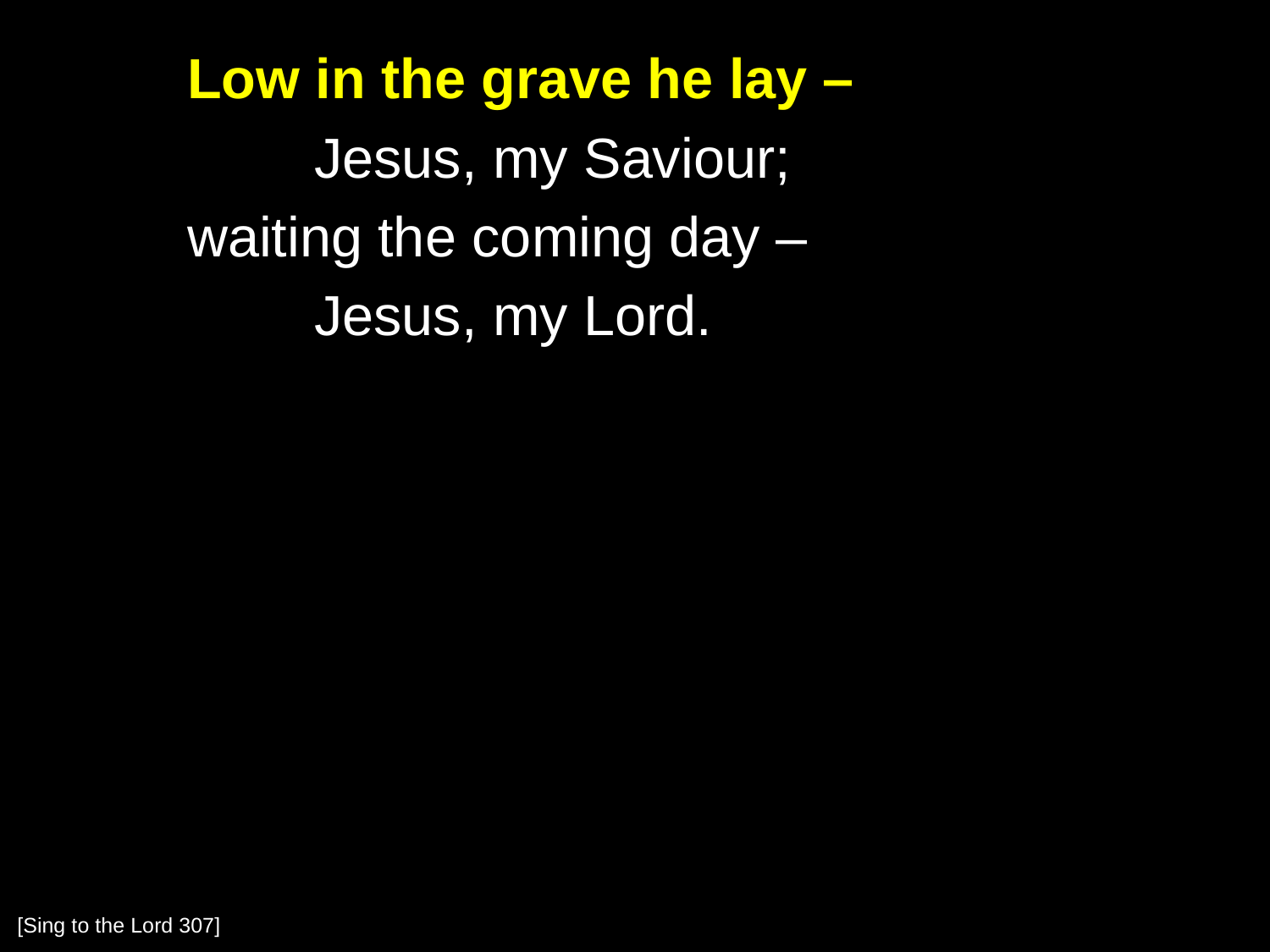

Low in the grave he lay –
		Jesus, my Saviour;
	waiting the coming day –
		Jesus, my Lord.
[Sing to the Lord 307]